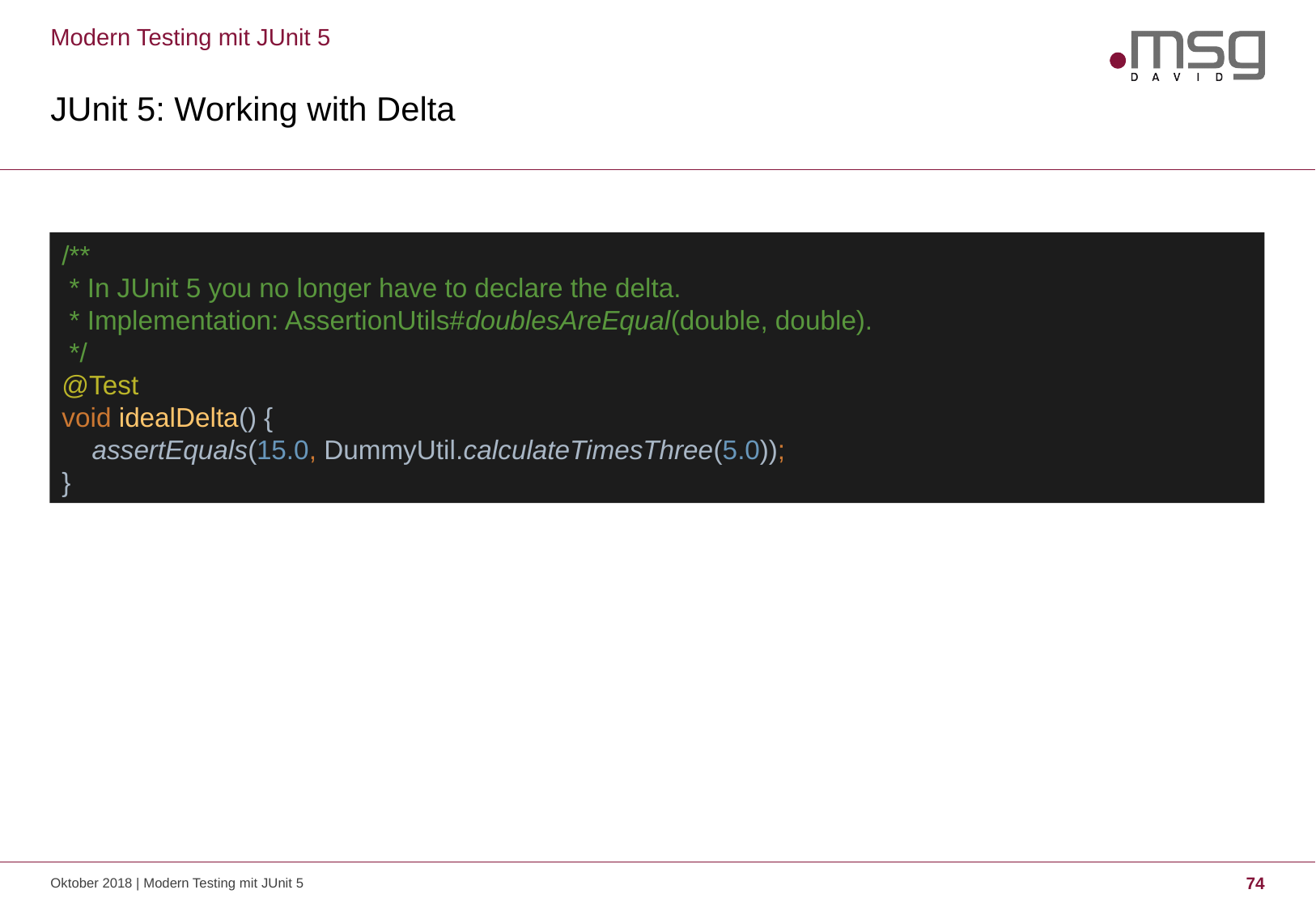

Modern Testing mit JUnit 5
# JUnit 5: Working with Delta

/**
 * In JUnit 5 you no longer have to declare the delta.
 * Implementation: AssertionUtils#doublesAreEqual(double, double).
 */
@Test
void idealDelta() {
    assertEquals(15.0, DummyUtil.calculateTimesThree(5.0));
}

Oktober 2018 | Modern Testing mit JUnit 5
74